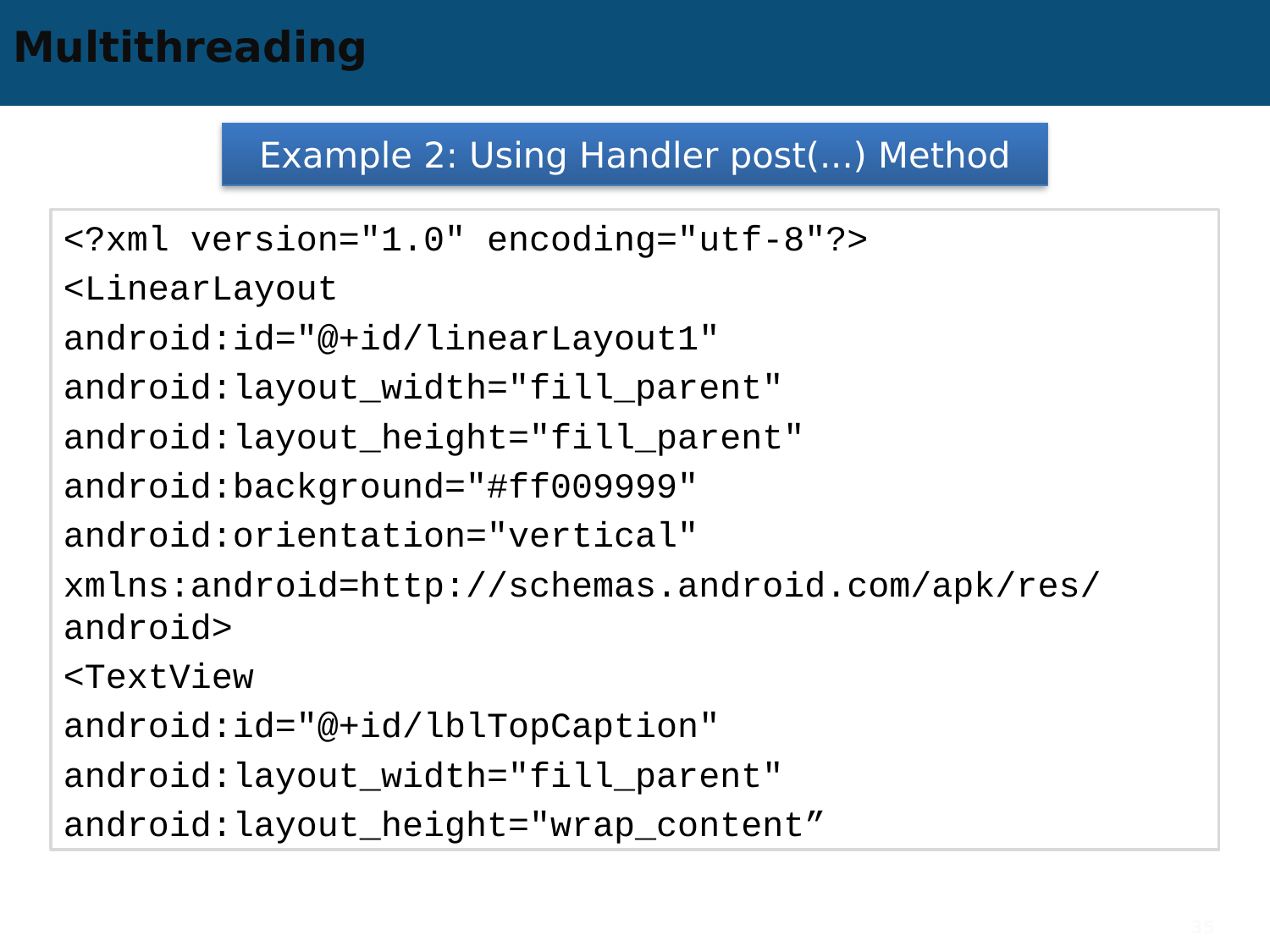

# Multithreading
Example 2: Using Handler post(...) Method
<?xml version="1.0" encoding="utf-8"?>
<LinearLayout
android:id="@+id/linearLayout1"
android:layout_width="fill_parent"
android:layout_height="fill_parent"
android:background="#ff009999"
android:orientation="vertical"
xmlns:android=http://schemas.android.com/apk/res/android>
<TextView
android:id="@+id/lblTopCaption"
android:layout_width="fill_parent"
android:layout_height="wrap_content”